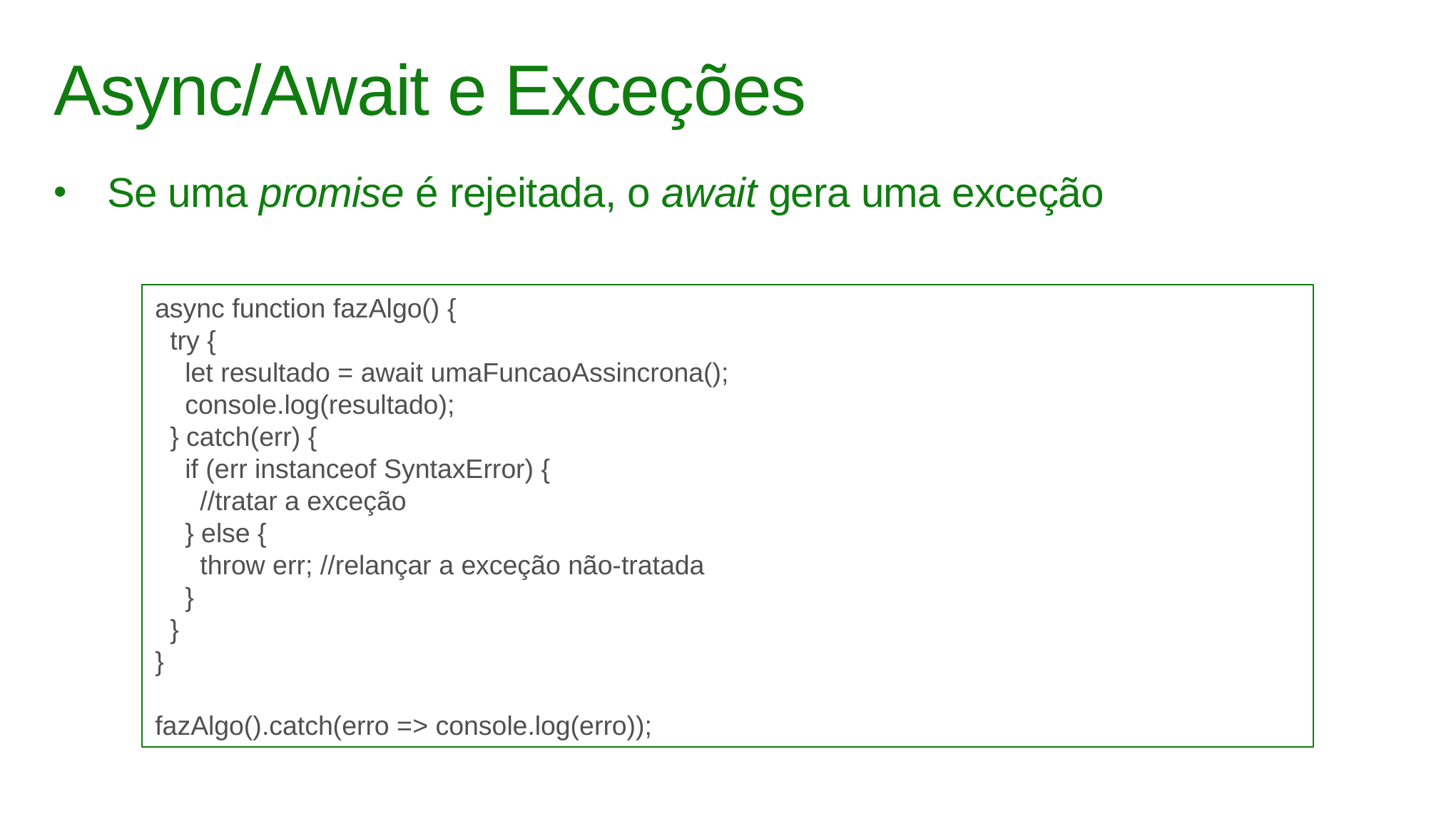

# Async/Await e Exceções
Se uma promise é rejeitada, o await gera uma exceção
async function fazAlgo() {
  try {
    let resultado = await umaFuncaoAssincrona();
    console.log(resultado);
  } catch(err) {
    if (err instanceof SyntaxError) {
      //tratar a exceção
    } else {
      throw err; //relançar a exceção não-tratada
    }
  }
}

fazAlgo().catch(erro => console.log(erro));